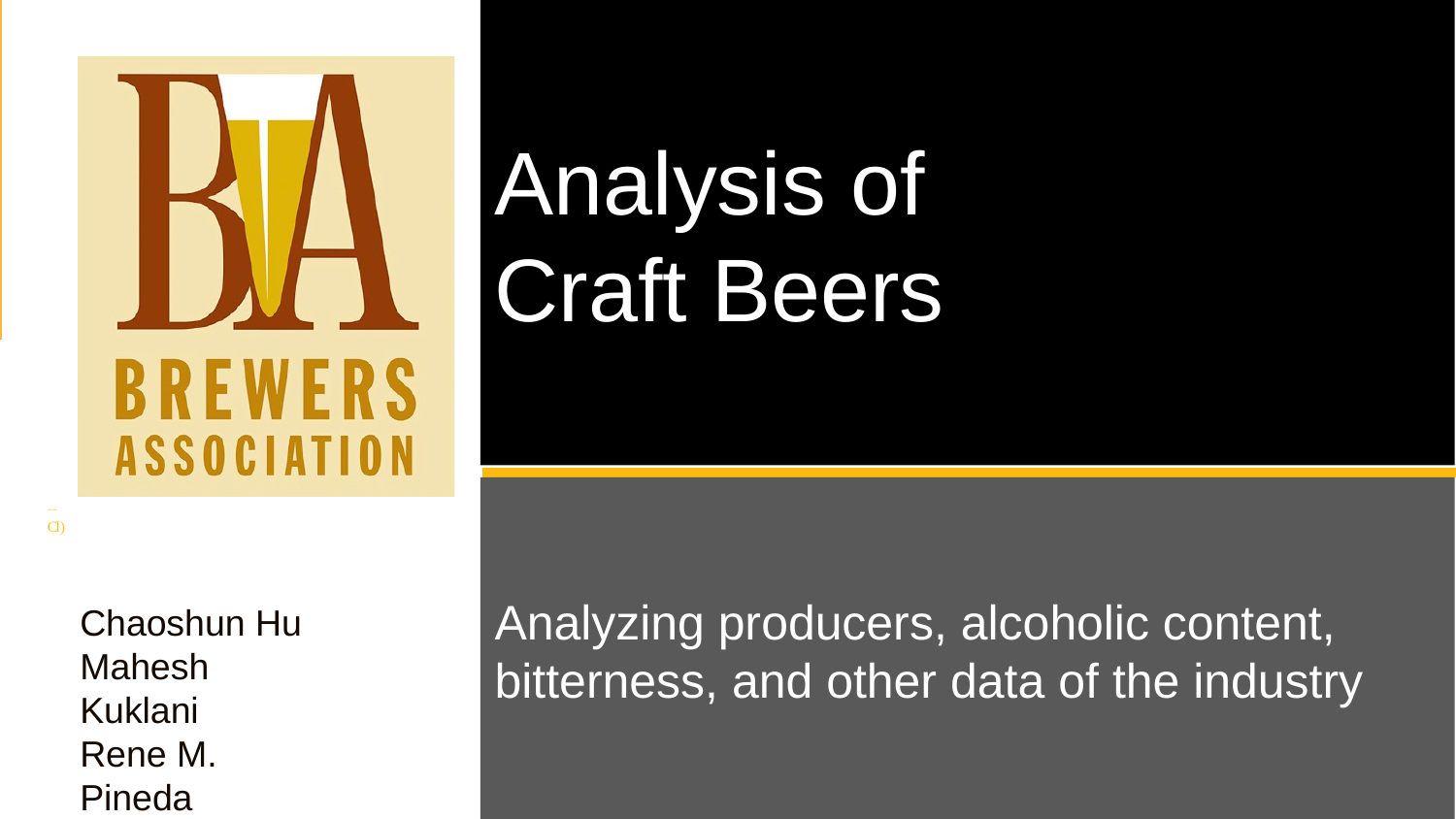

Analysis of
Craft Beers

Analyzing producers, alcoholic content, bitterness, and other data of the industry
--	Cl)
Chaoshun Hu
Mahesh Kuklani
Rene M. Pineda